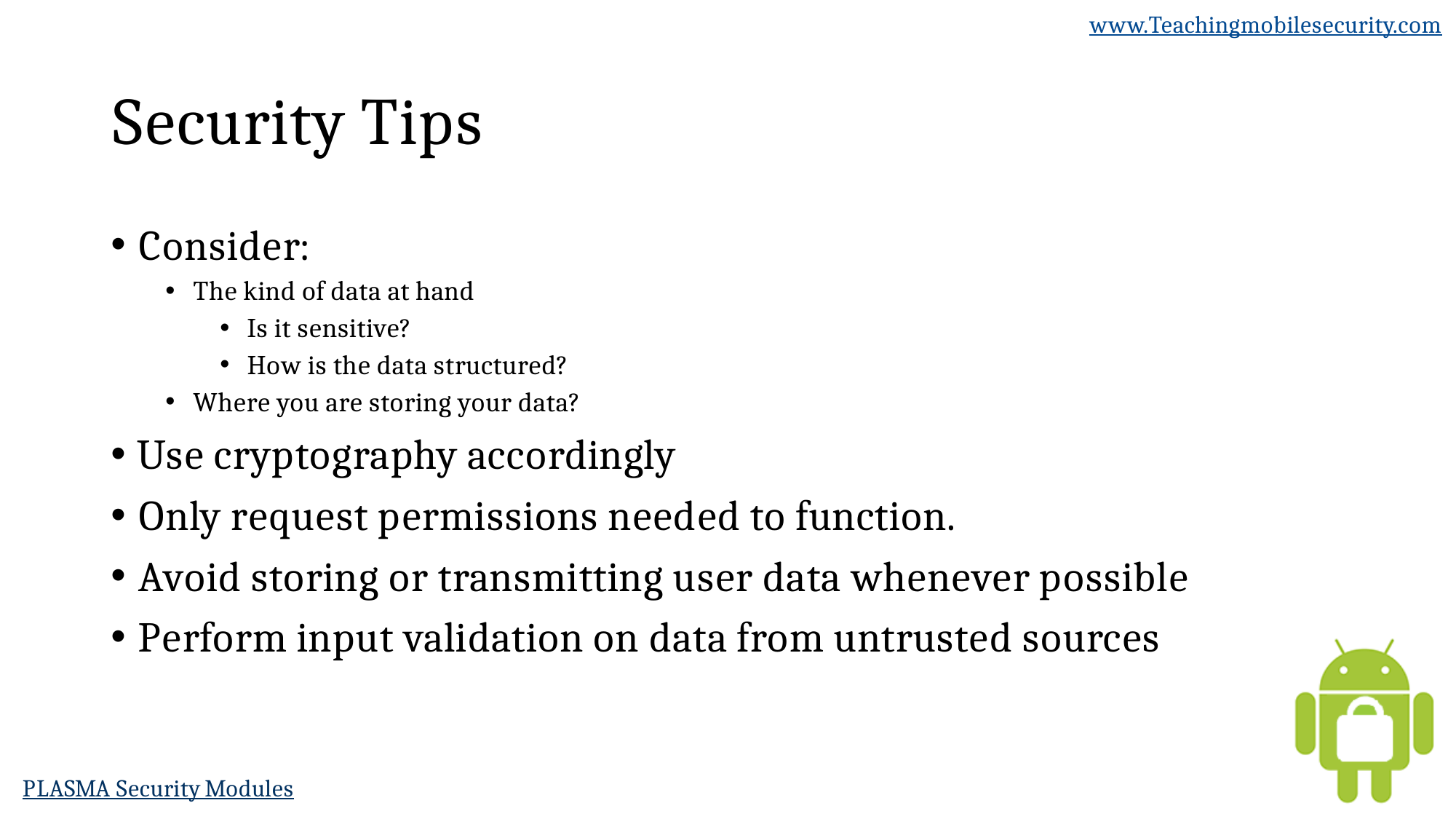

# Security Tips
Consider:
The kind of data at hand
Is it sensitive?
How is the data structured?
Where you are storing your data?
Use cryptography accordingly
Only request permissions needed to function.
Avoid storing or transmitting user data whenever possible
Perform input validation on data from untrusted sources